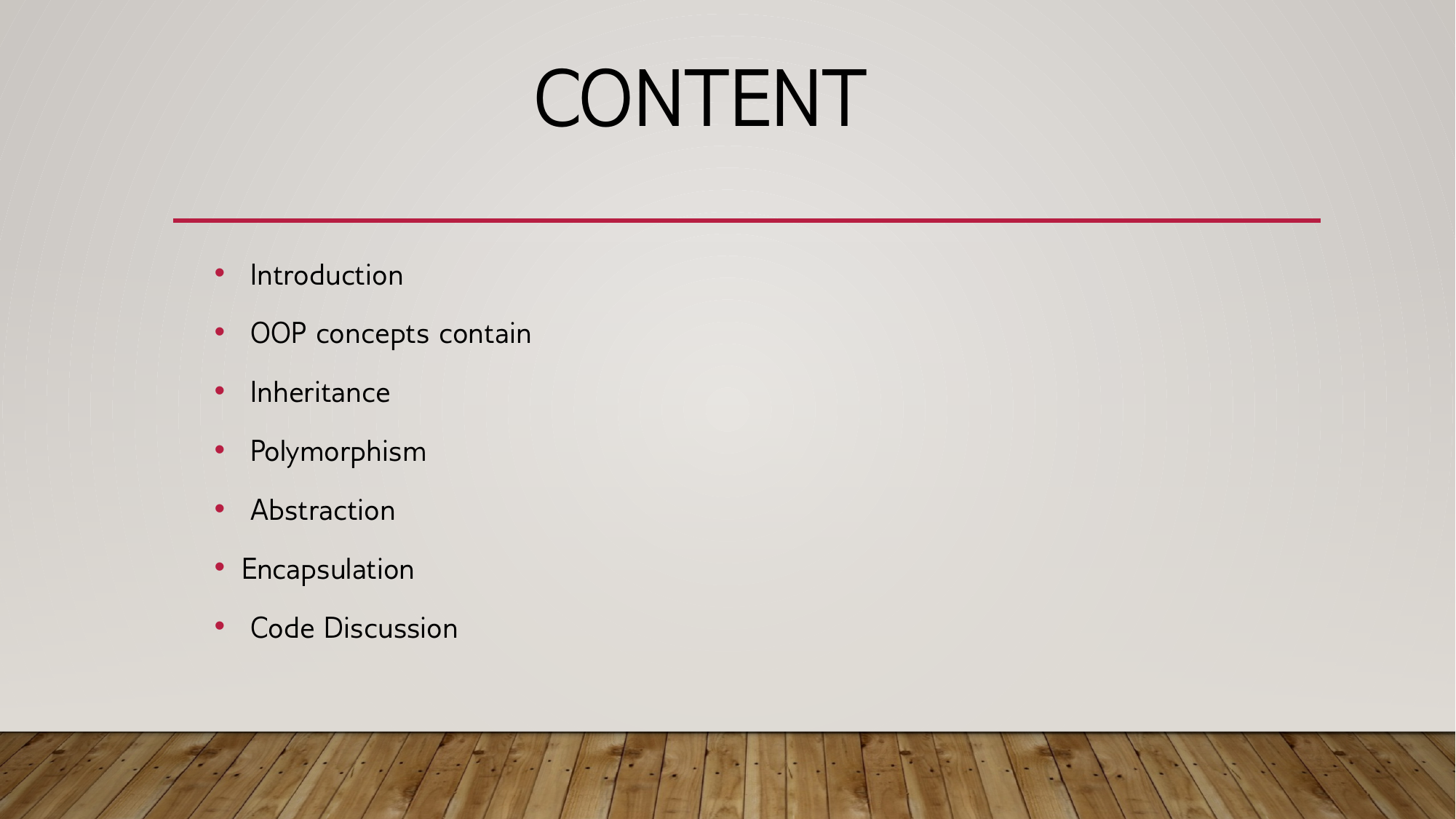

# Content
 Introduction
 OOP concepts contain
 Inheritance
 Polymorphism
 Abstraction
Encapsulation
 Code Discussion